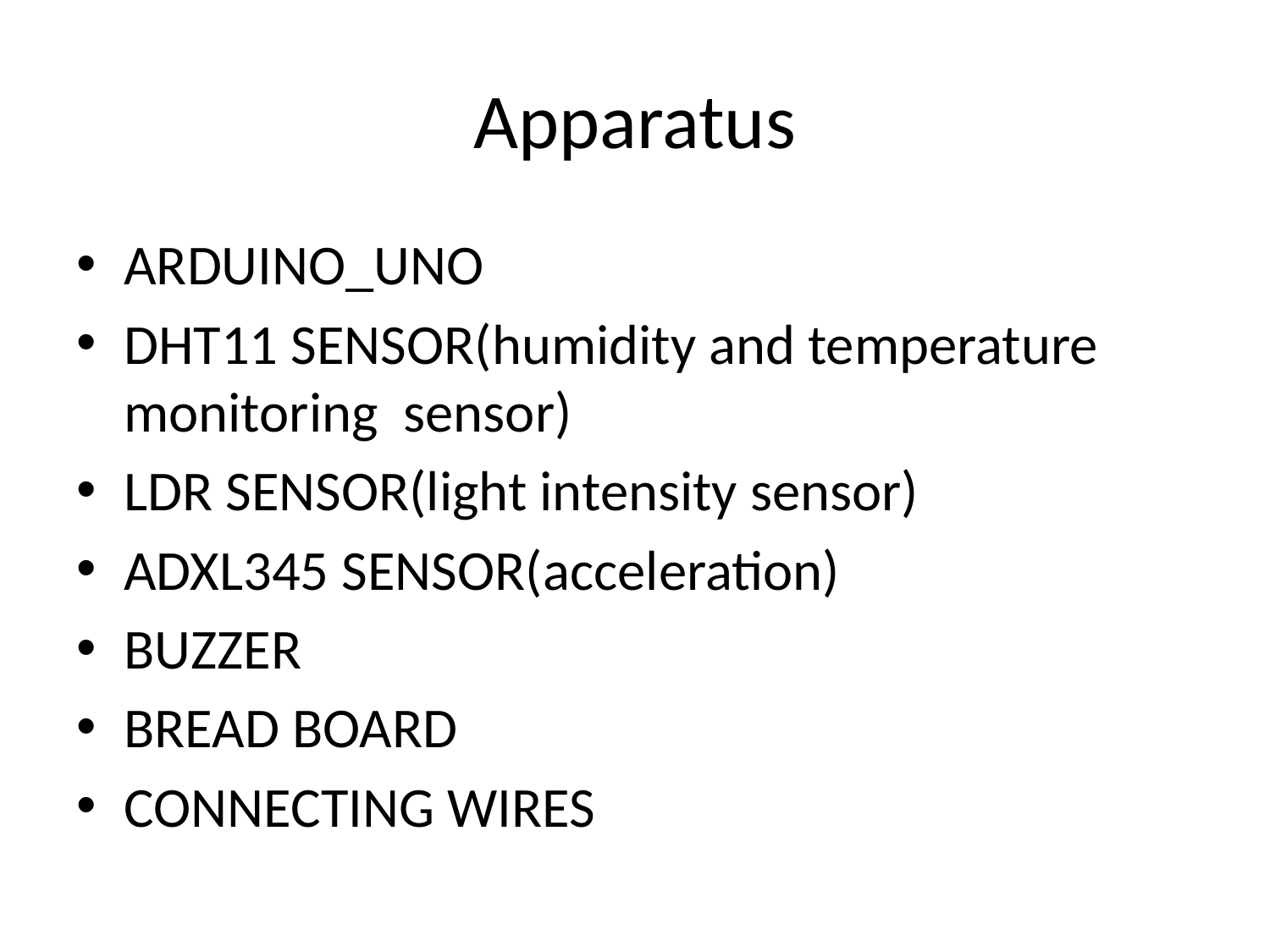

# Apparatus
ARDUINO_UNO
DHT11 SENSOR(humidity and temperature monitoring  sensor)
LDR SENSOR(light intensity sensor)
ADXL345 SENSOR(acceleration)
BUZZER
BREAD BOARD
CONNECTING WIRES